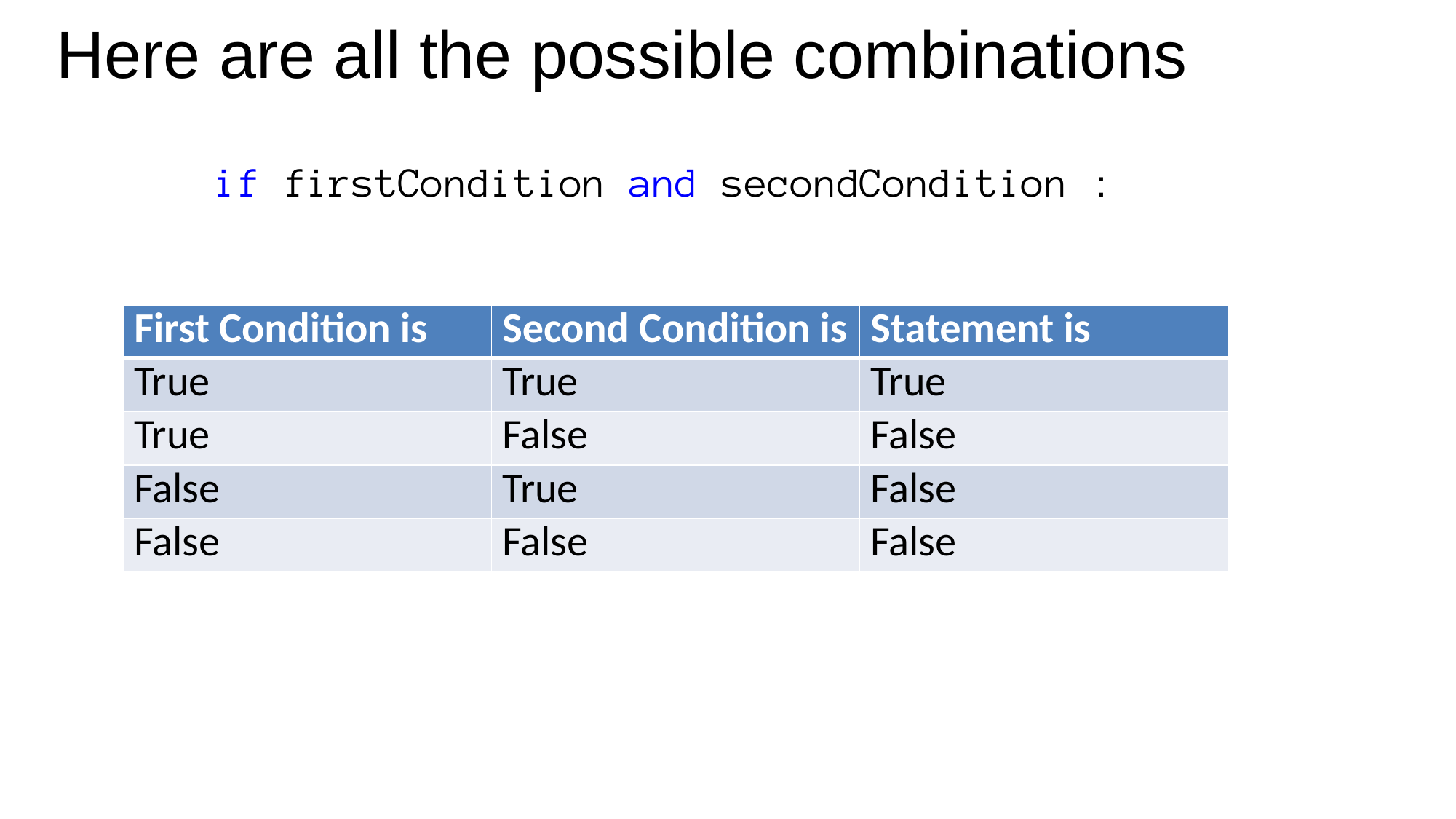

# Here are all the possible combinations
if firstCondition and secondCondition :

| First Condition is | Second Condition is | Statement is |
| --- | --- | --- |
| True | True | True |
| True | False | False |
| False | True | False |
| False | False | False |